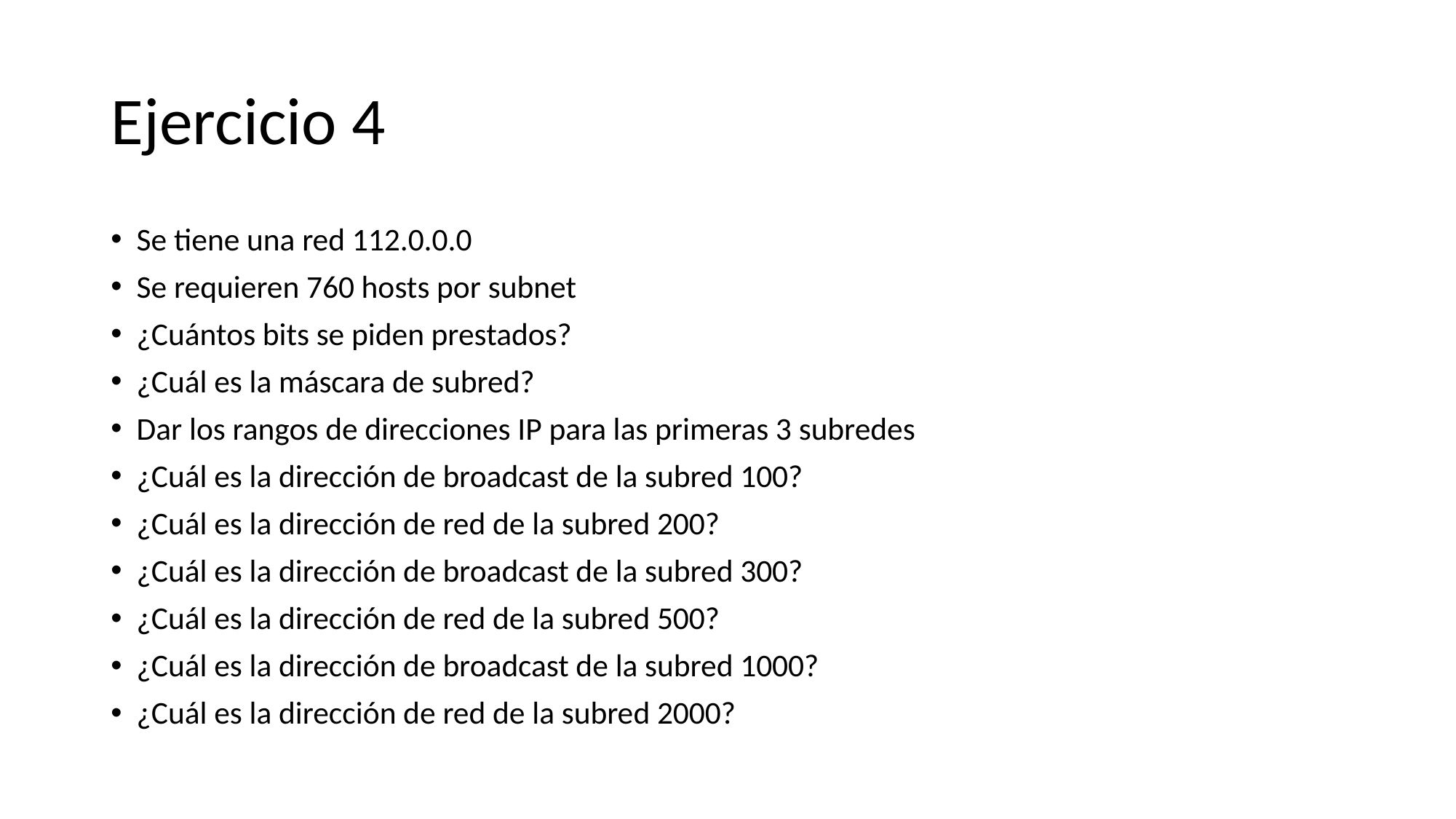

# Ejercicio 4
Se tiene una red 112.0.0.0
Se requieren 760 hosts por subnet
¿Cuántos bits se piden prestados?
¿Cuál es la máscara de subred?
Dar los rangos de direcciones IP para las primeras 3 subredes
¿Cuál es la dirección de broadcast de la subred 100?
¿Cuál es la dirección de red de la subred 200?
¿Cuál es la dirección de broadcast de la subred 300?
¿Cuál es la dirección de red de la subred 500?
¿Cuál es la dirección de broadcast de la subred 1000?
¿Cuál es la dirección de red de la subred 2000?